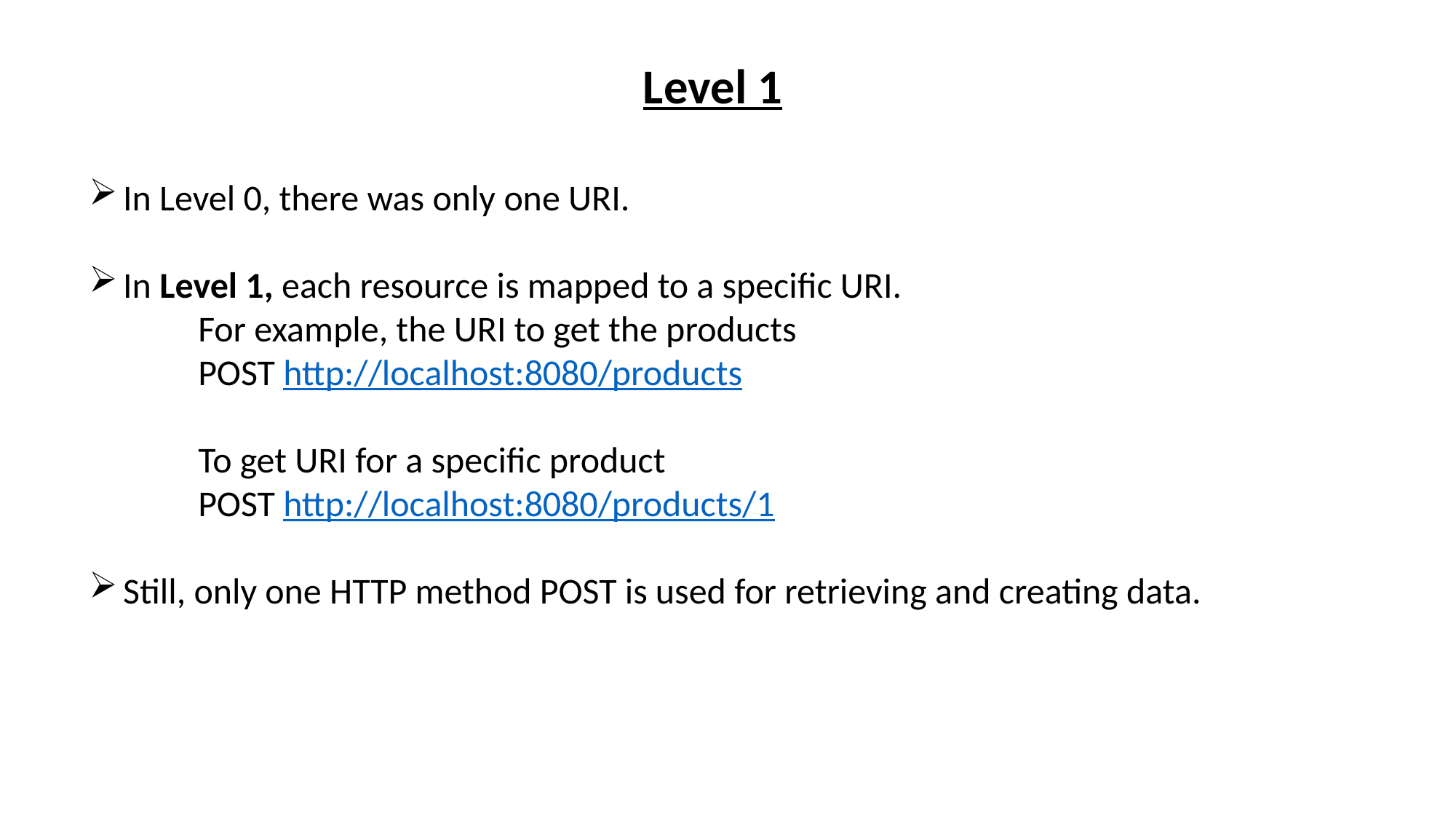

Level 1

In Level 0, there was only one URI.

In Level 1, each resource is mapped to a specific URI.
	For example, the URI to get the products
	POST http://localhost:8080/products

	To get URI for a specific product
	POST http://localhost:8080/products/1

Still, only one HTTP method POST is used for retrieving and creating data.